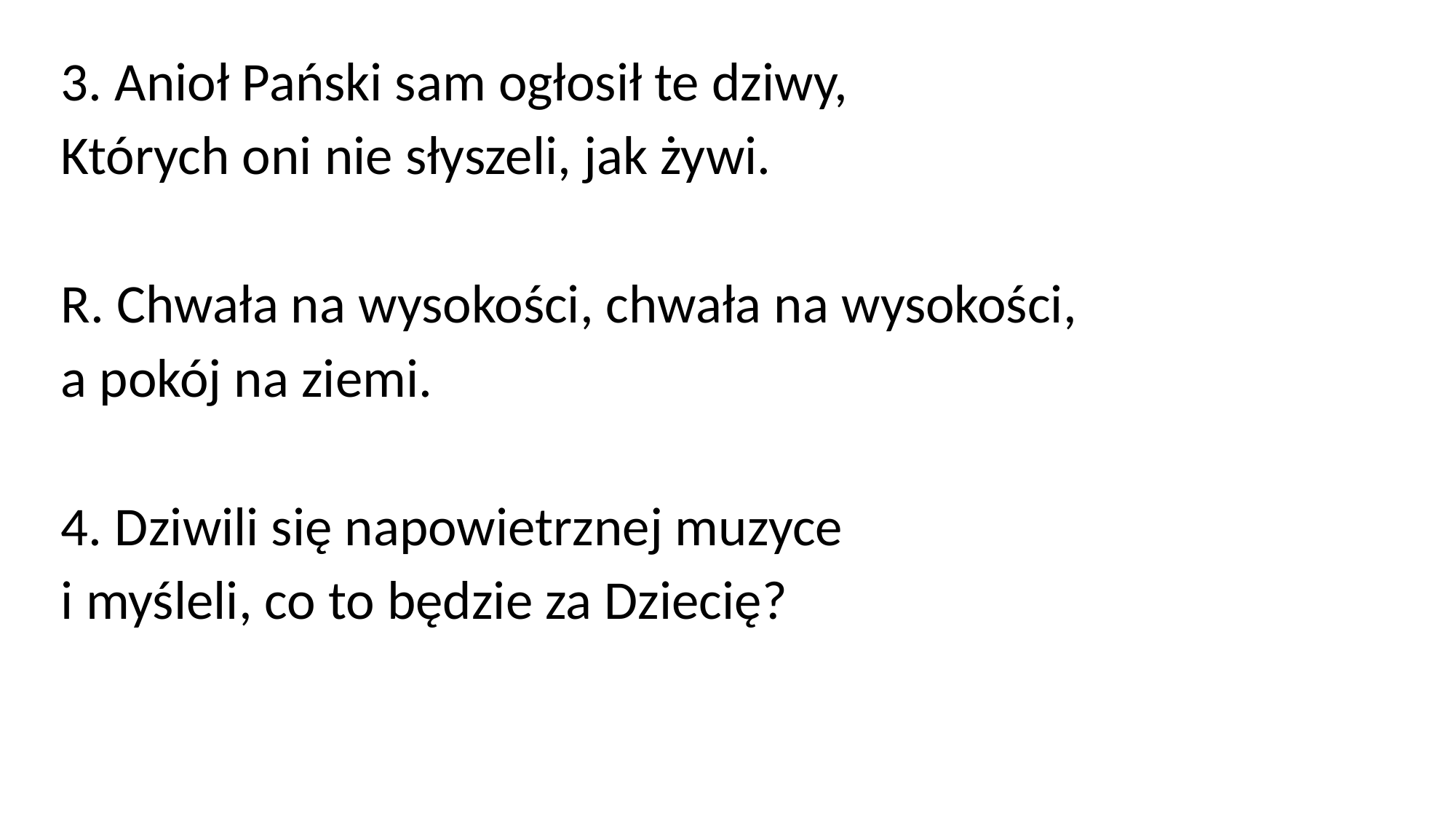

3. Anioł Pański sam ogłosił te dziwy,
Których oni nie słyszeli, jak żywi.

R. Chwała na wysokości, chwała na wysokości,
a pokój na ziemi.

4. Dziwili się napowietrznej muzyce
i myśleli, co to będzie za Dziecię?